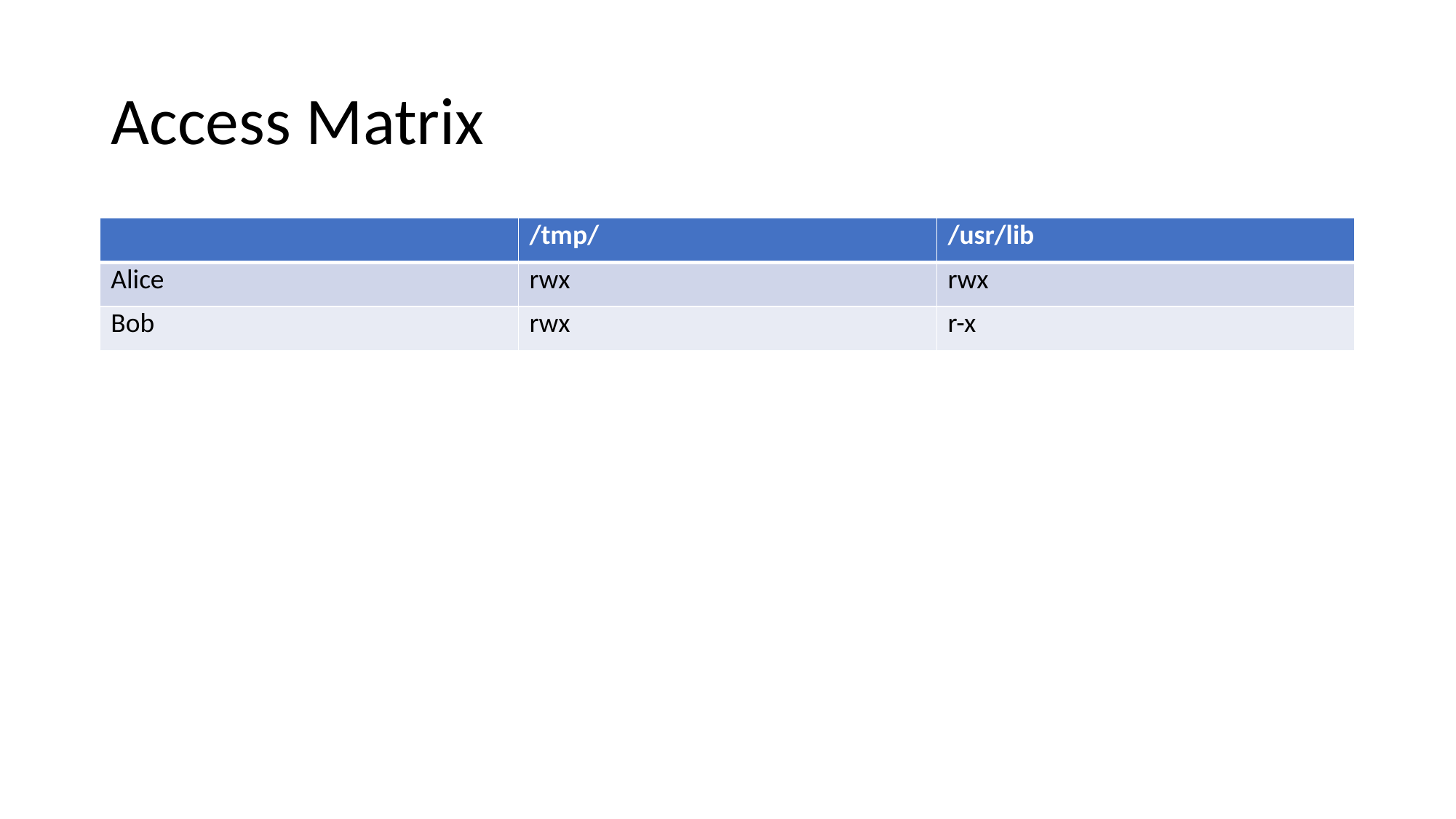

# Access Matrix
|  | /tmp/ | /usr/lib |
| --- | --- | --- |
| Alice | rwx | rwx |
| Bob | rwx | r-x |